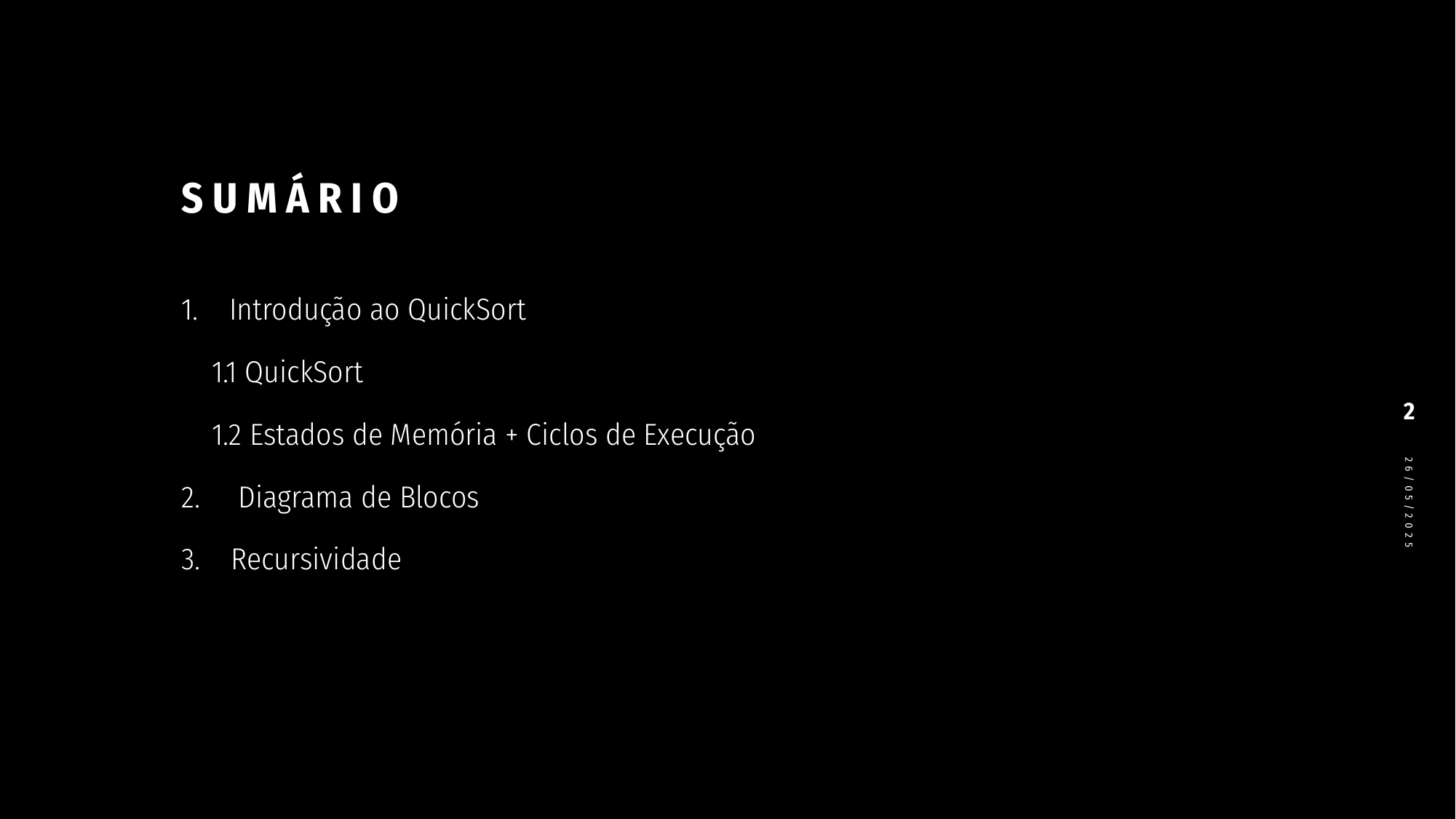

# sumário

1.    Introdução ao QuickSort
 1.1 QuickSort
 1.2 Estados de Memória + Ciclos de Execução
2.     Diagrama de Blocos
3. Recursividade

2
26/05/2025